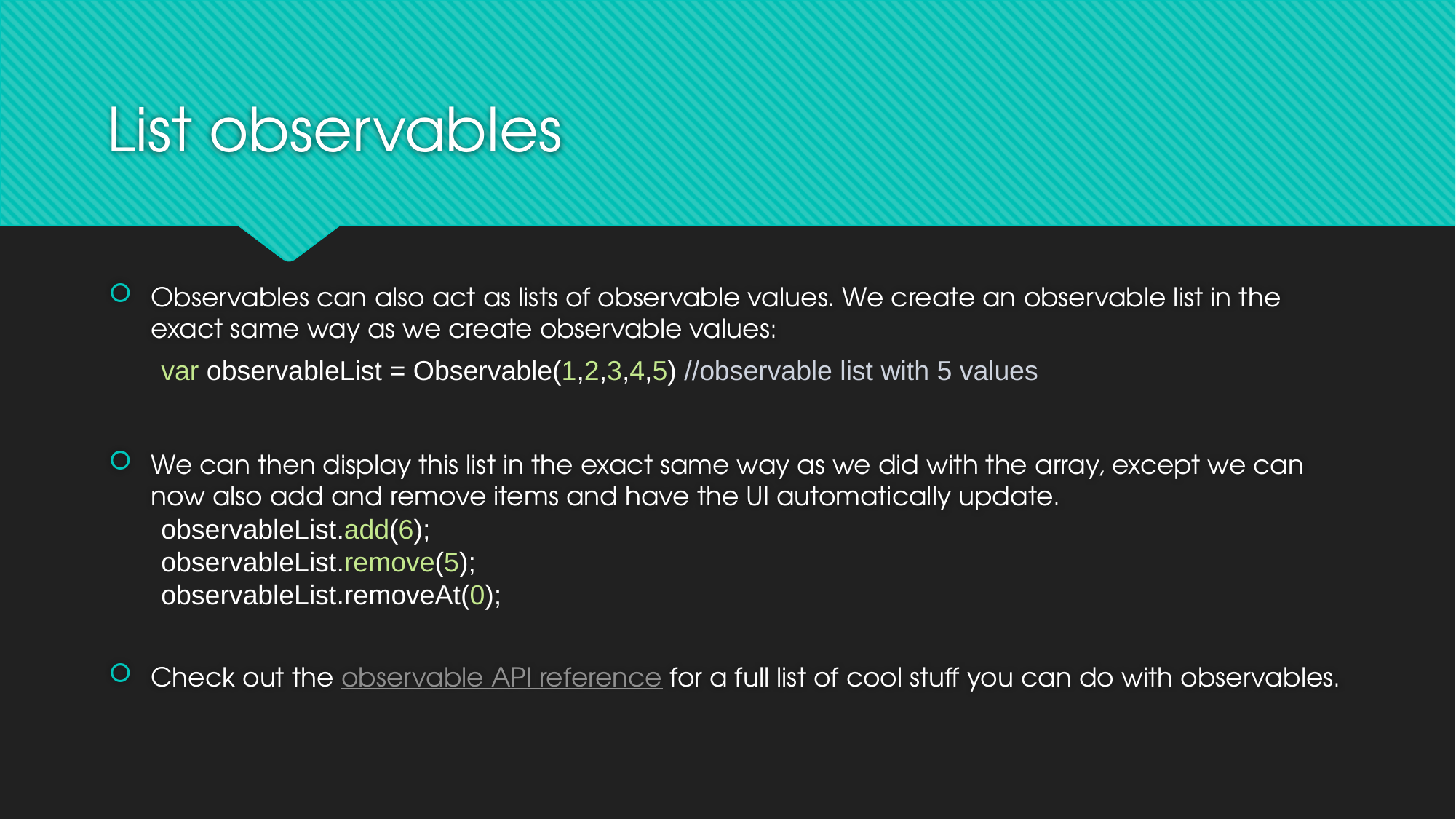

# List observables
Observables can also act as lists of observable values. We create an observable list in the exact same way as we create observable values:

We can then display this list in the exact same way as we did with the array, except we can now also add and remove items and have the UI automatically update.

Check out the observable API reference for a full list of cool stuff you can do with observables.

var observableList = Observable(1,2,3,4,5) //observable list with 5 values
observableList.add(6);
observableList.remove(5);
observableList.removeAt(0);